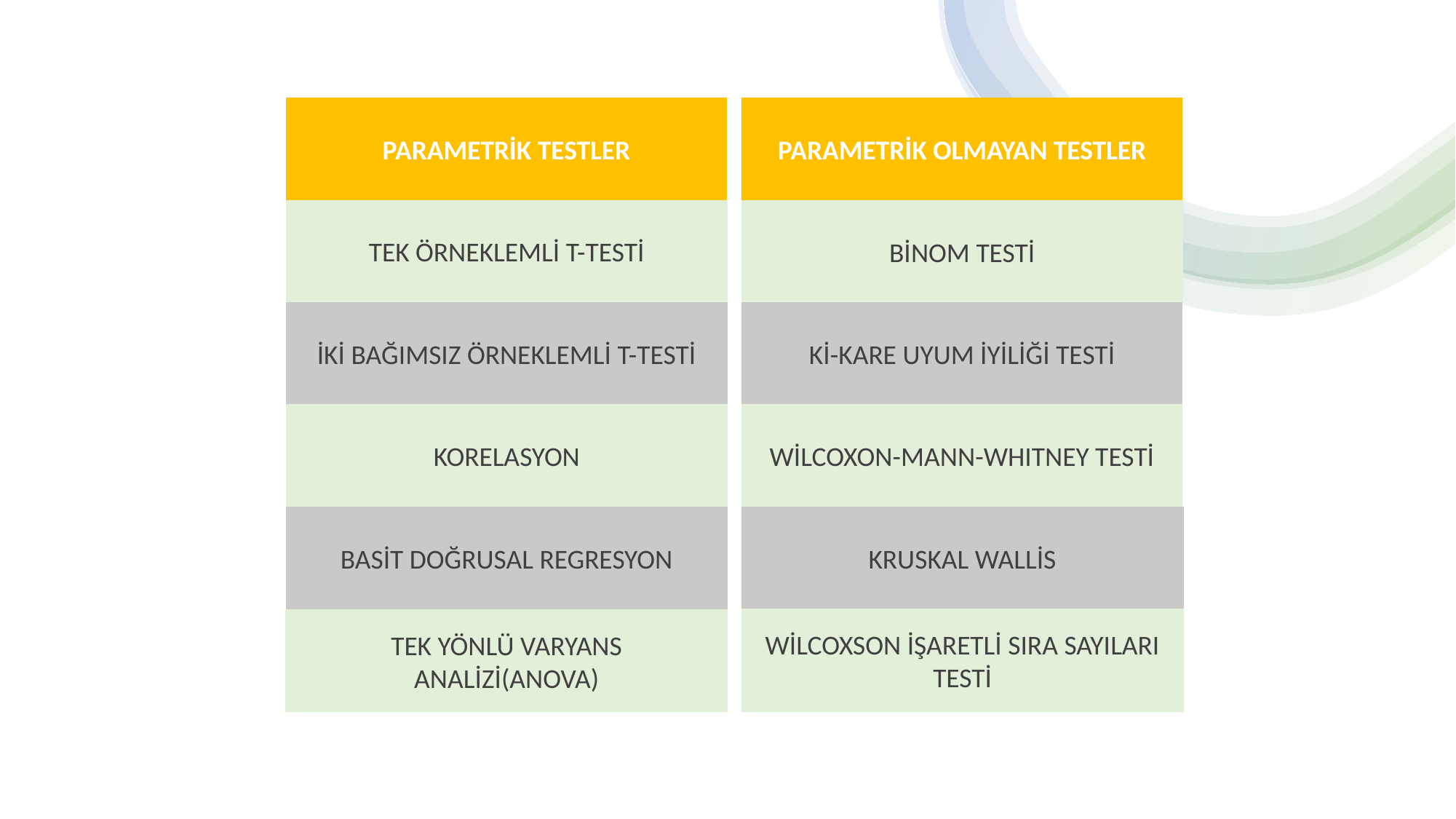

PARAMETRİK TESTLER
PARAMETRİK OLMAYAN TESTLER
TEK ÖRNEKLEMLİ T-TESTİ
BİNOM TESTİ
Kİ-KARE UYUM İYİLİĞİ TESTİ
İKİ BAĞIMSIZ ÖRNEKLEMLİ T-TESTİ
KORELASYON
WİLCOXON-MANN-WHITNEY TESTİ
KRUSKAL WALLİS
BASİT DOĞRUSAL REGRESYON
WİLCOXSON İŞARETLİ SIRA SAYILARI TESTİ
TEK YÖNLÜ VARYANS ANALİZİ(ANOVA)
4